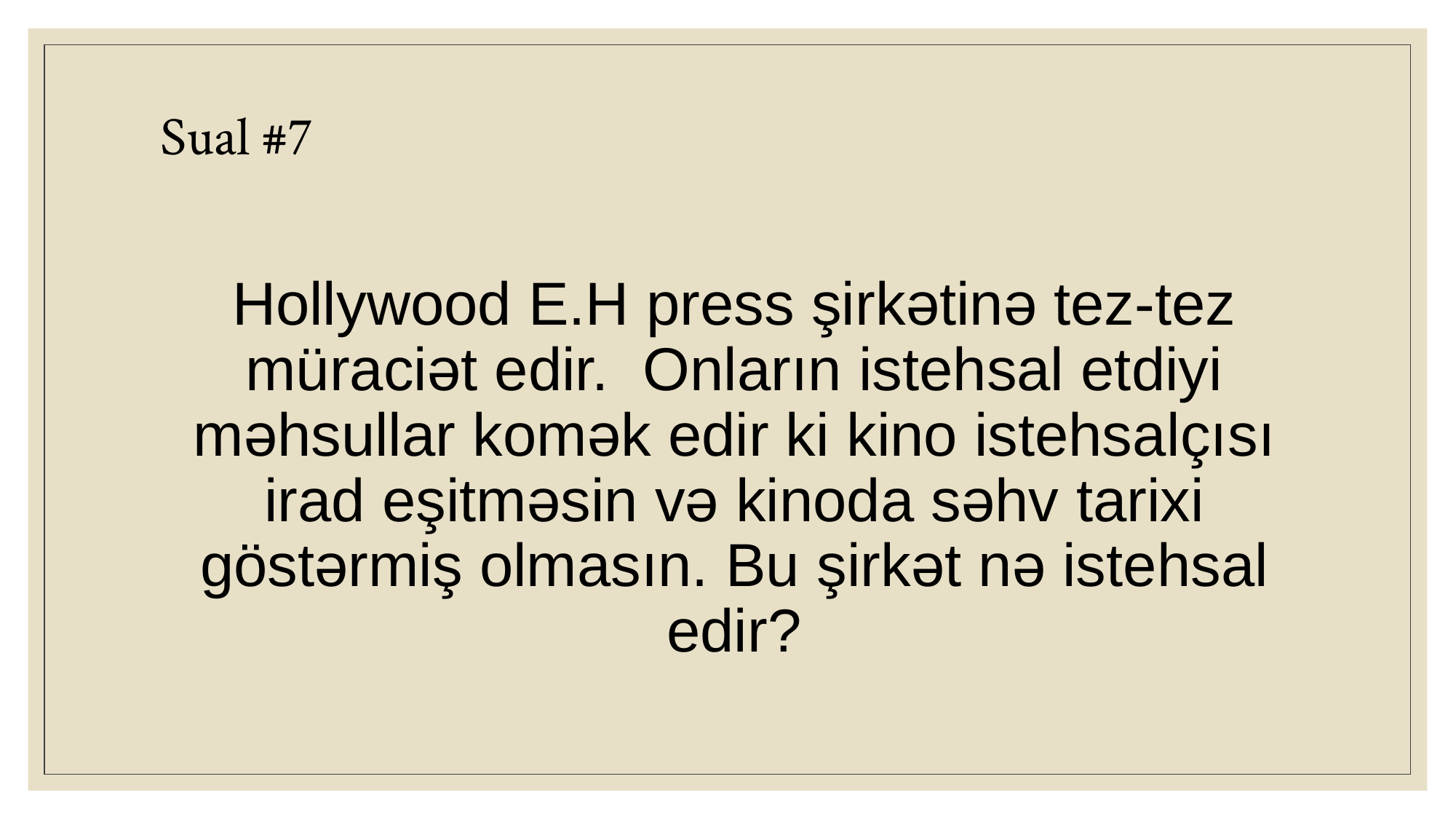

Sual #7
# Hollywood E.H press şirkətinə tez-tez müraciət edir.  Onların istehsal etdiyi məhsullar komək edir ki kino istehsalçısı irad eşitməsin və kinoda səhv tarixi göstərmiş olmasın. Bu şirkət nə istehsal edir?